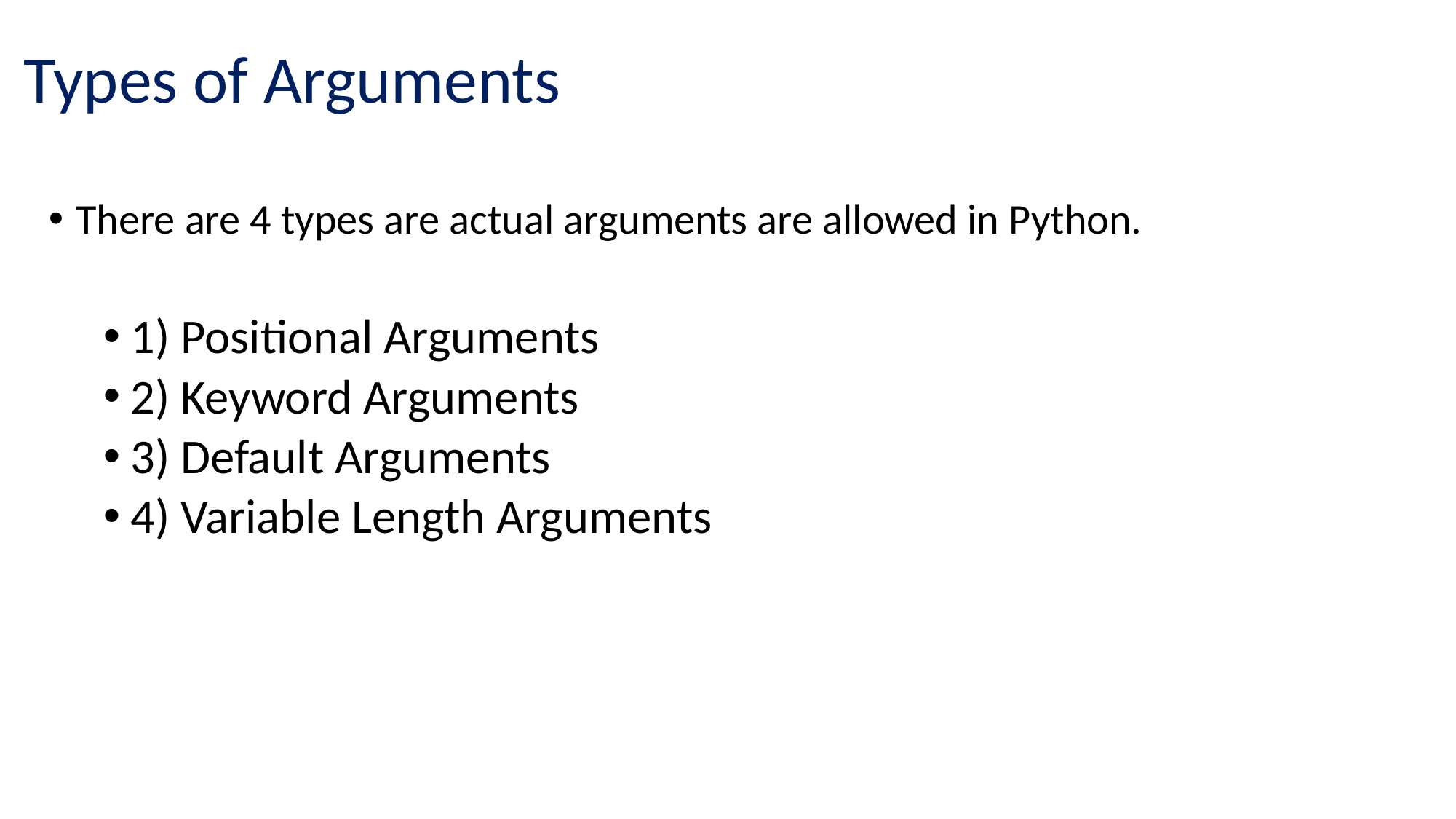

# Types of Arguments
There are 4 types are actual arguments are allowed in Python.

1) Positional Arguments
2) Keyword Arguments
3) Default Arguments
4) Variable Length Arguments